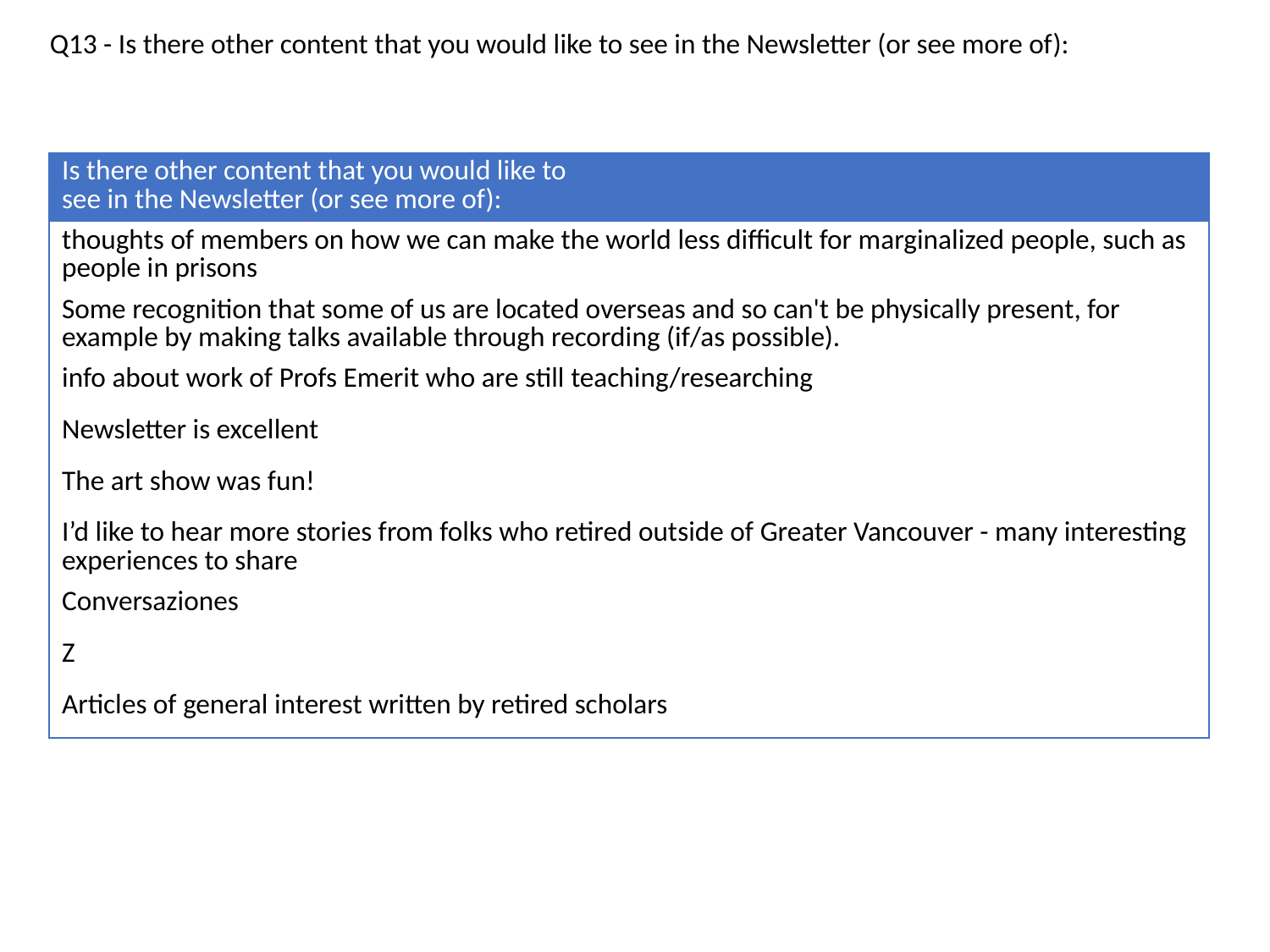

Q13 - Is there other content that you would like to see in the Newsletter (or see more of):
| Is there other content that you would like to see in the Newsletter (or see more of): |
| --- |
| thoughts of members on how we can make the world less difficult for marginalized people, such as people in prisons |
| Some recognition that some of us are located overseas and so can't be physically present, for example by making talks available through recording (if/as possible). |
| info about work of Profs Emerit who are still teaching/researching |
| Newsletter is excellent |
| The art show was fun! |
| I’d like to hear more stories from folks who retired outside of Greater Vancouver - many interesting experiences to share |
| Conversaziones |
| Z |
| Articles of general interest written by retired scholars |